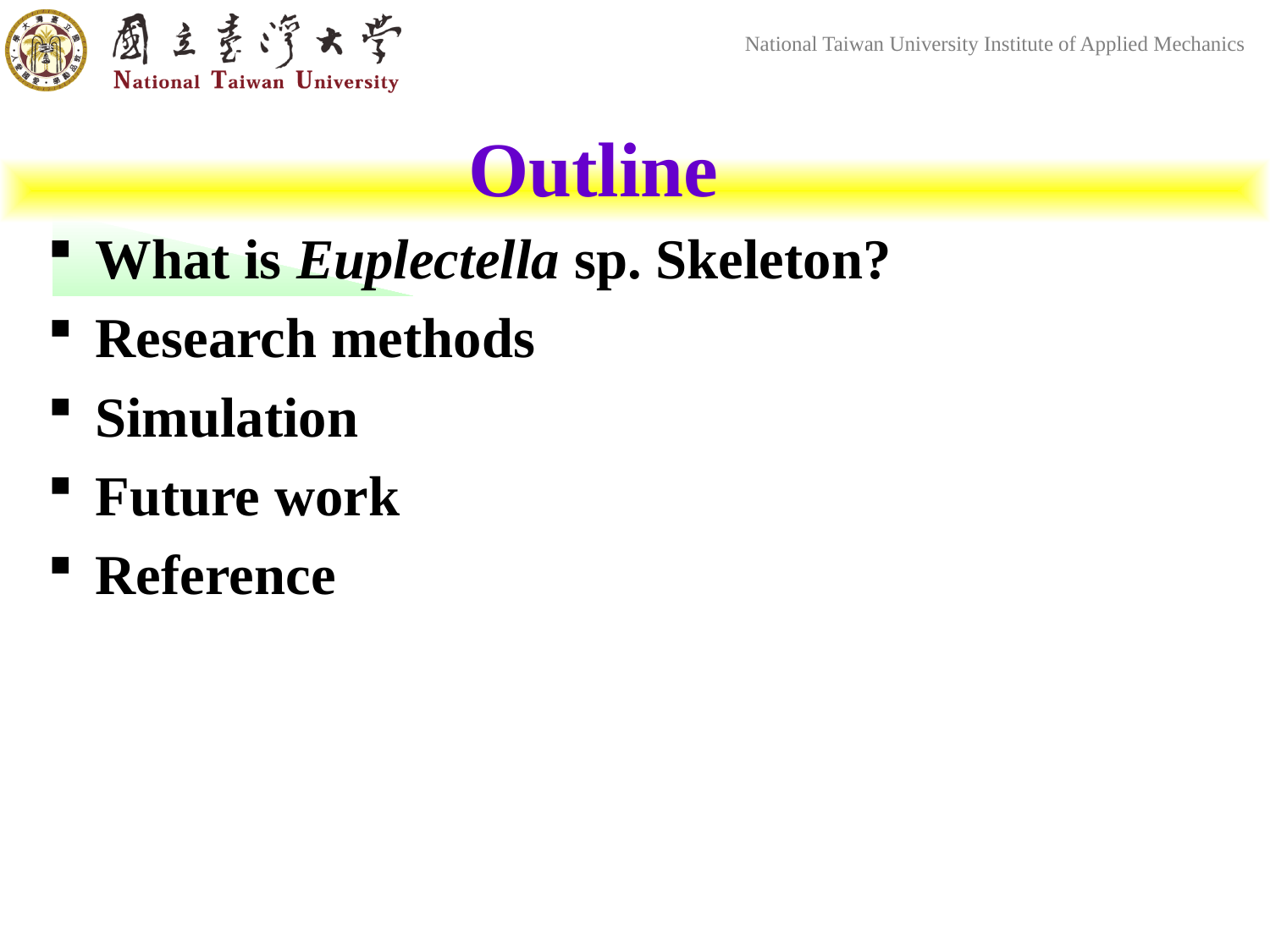

# Outline
What is Euplectella sp. Skeleton?
Research methods
Simulation
Future work
Reference